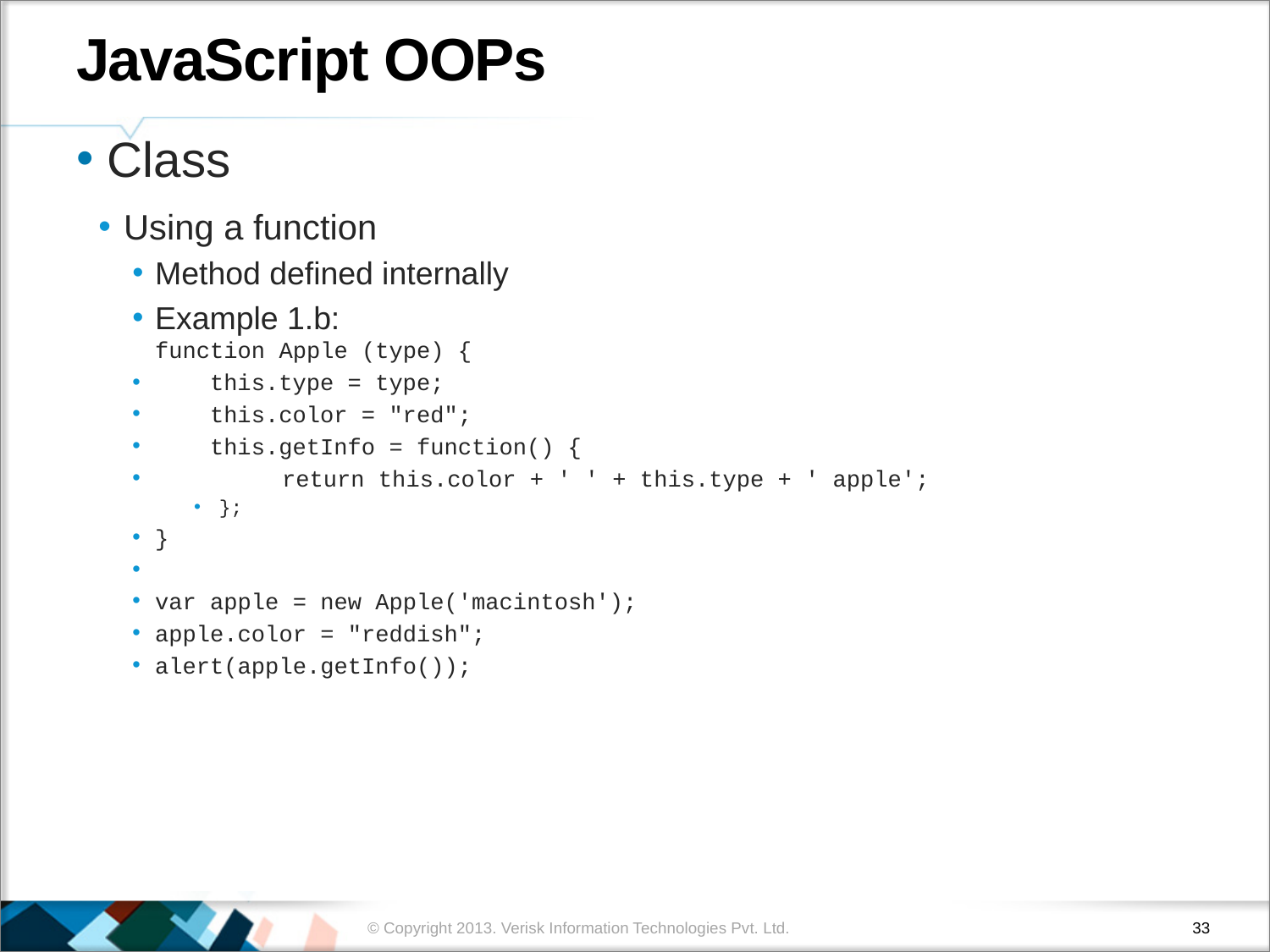

# JavaScript OOPs
 Class
Using a function
Method defined internally
Example 1.b:
function Apple (type) {
    this.type = type;
    this.color = "red";
    this.getInfo = function() {
    	return this.color + ' ' + this.type + ' apple';
};
}

var apple = new Apple('macintosh');
apple.color = "reddish";
alert(apple.getInfo());